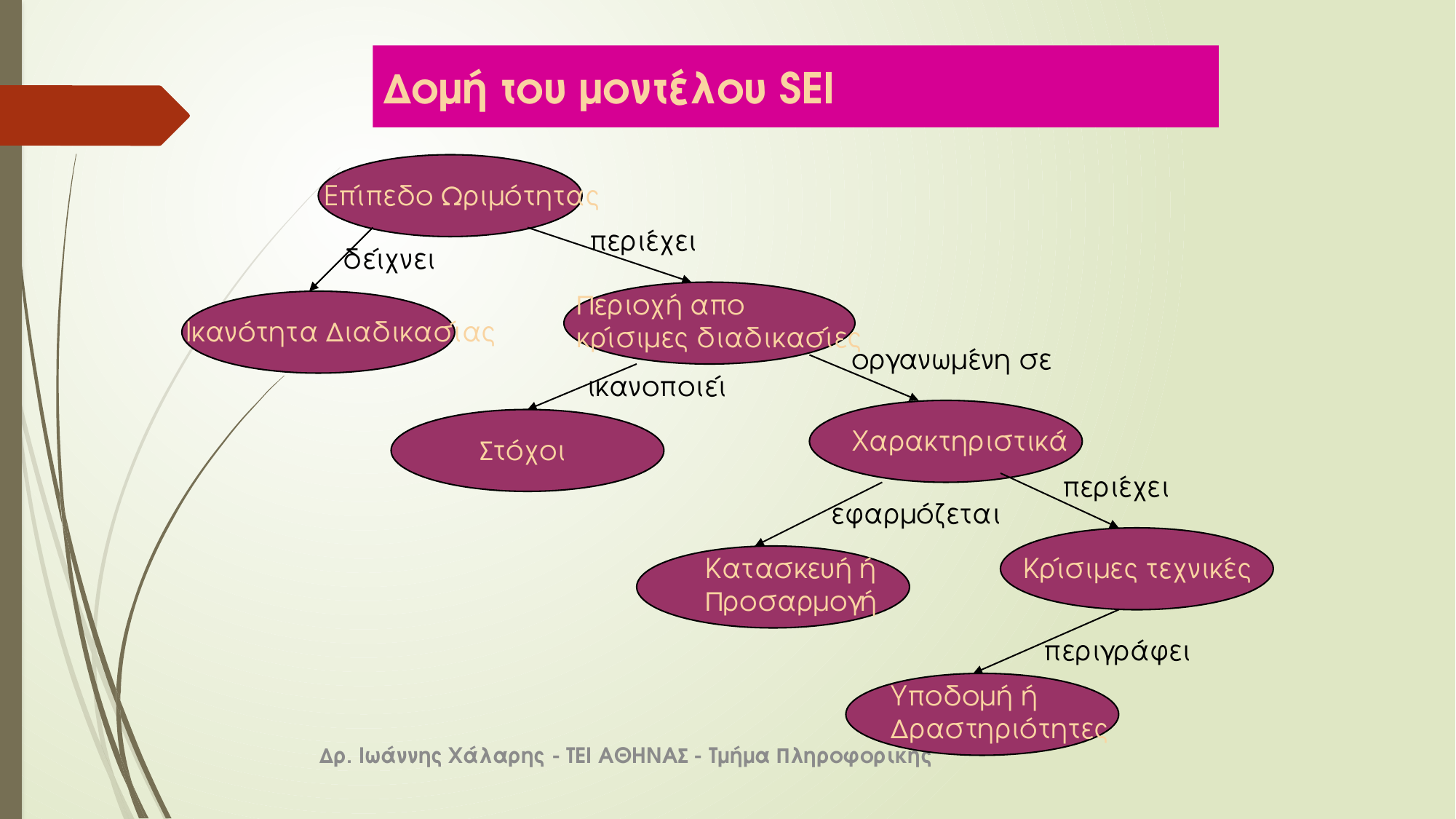

# Δομή του μοντέλου SEI

Επίπεδο Ωριμότητας
περιέχει

δείχνει

Περιοχή απο
κρίσιμες διαδικασίες

Ικανότητα Διαδικασίας
οργανωμένη σε

ικανοποιεί

Χαρακτηριστικά
Στόχοι
περιέχει

εφαρμόζεται

Κρίσιμες τεχνικές
Κατασκευή ή
Προσαρμογή

περιγράφει

Υποδομή ή
Δραστηριότητες
Δρ. Ιωάννης Χάλαρης - ΤΕΙ ΑΘΗΝΑΣ - Τμήμα Πληροφορικής